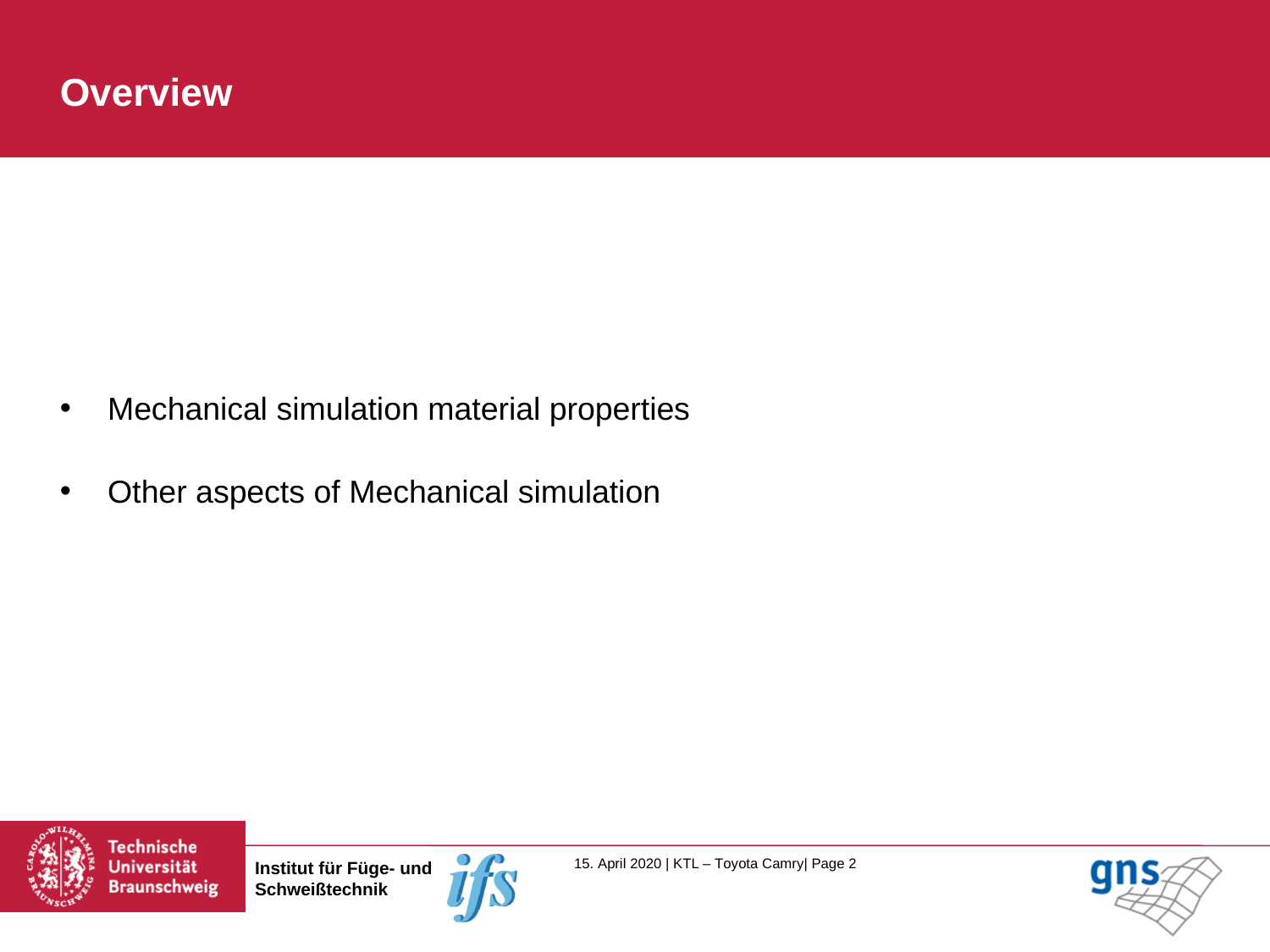

# Overview

Mechanical simulation material properties
Other aspects of Mechanical simulation